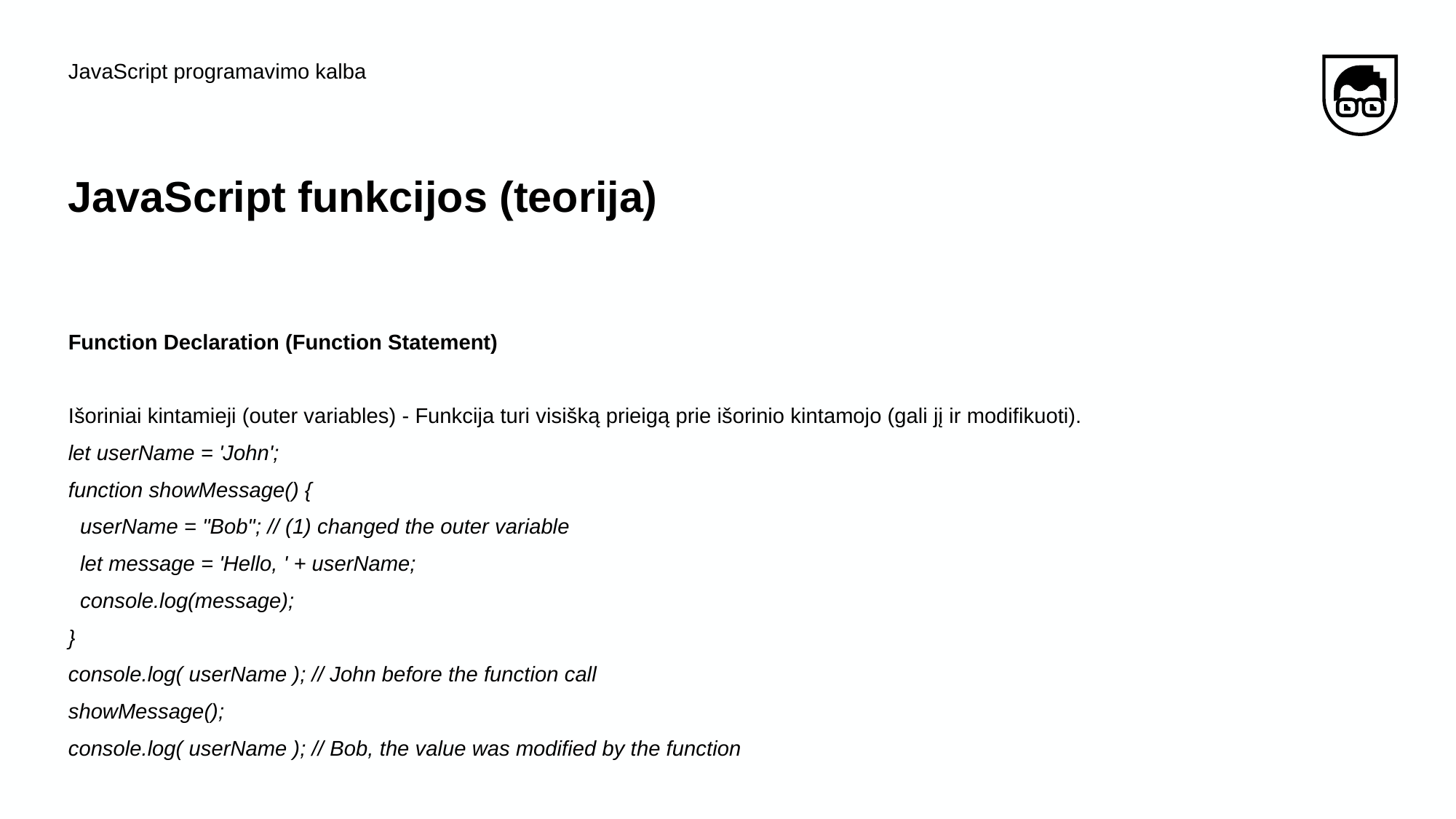

JavaScript programavimo kalba
# JavaScript funkcijos (teorija)
Function Declaration (Function Statement)

Išoriniai kintamieji (outer variables) - Funkcija turi visišką prieigą prie išorinio kintamojo (gali jį ir modifikuoti).
let userName = 'John';
function showMessage() {
  userName = "Bob"; // (1) changed the outer variable
  let message = 'Hello, ' + userName;
  console.log(message);
}
console.log( userName ); // John before the function call
showMessage();
console.log( userName ); // Bob, the value was modified by the function